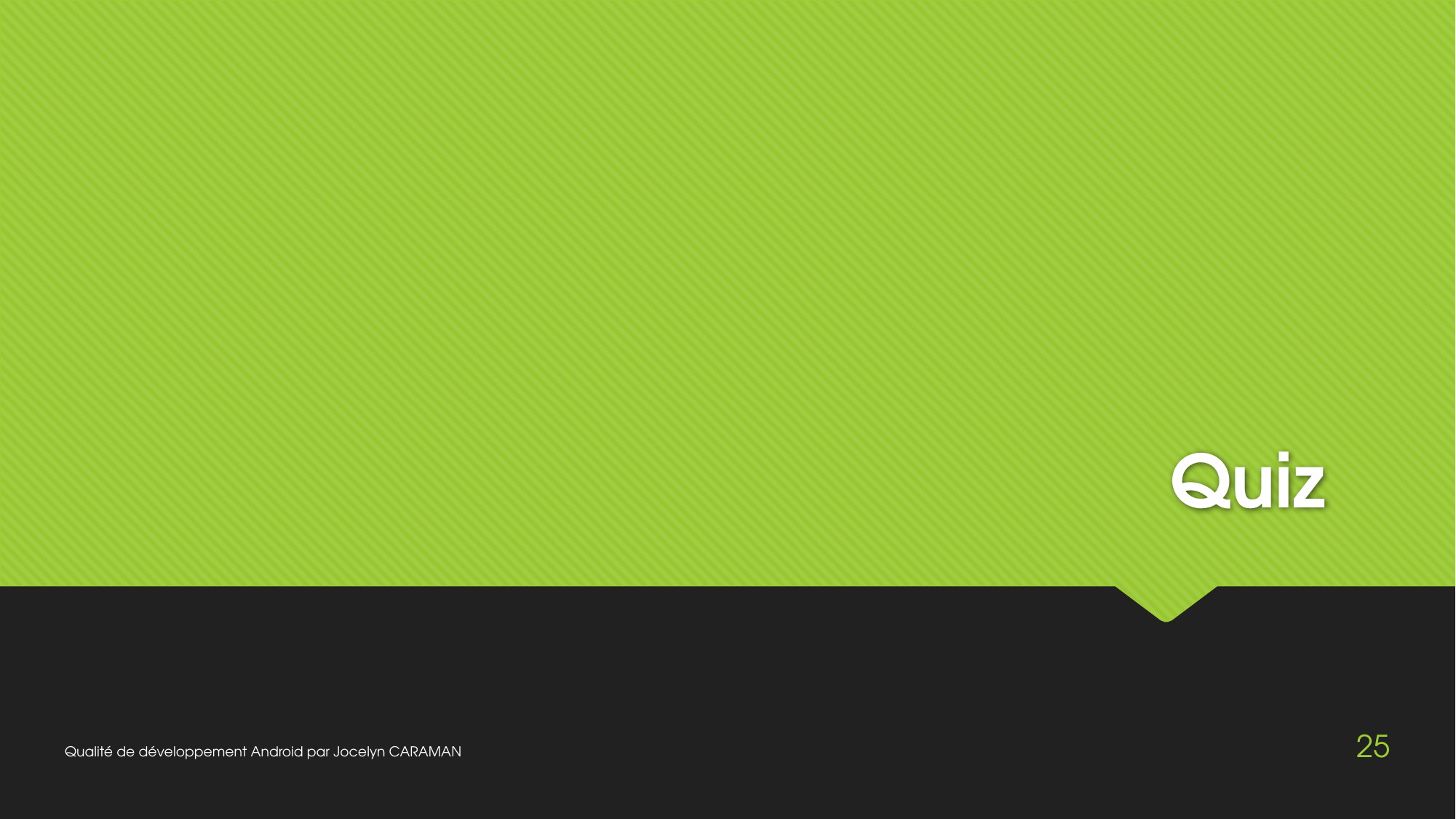

# Quiz

25
Qualité de développement Android par Jocelyn CARAMAN